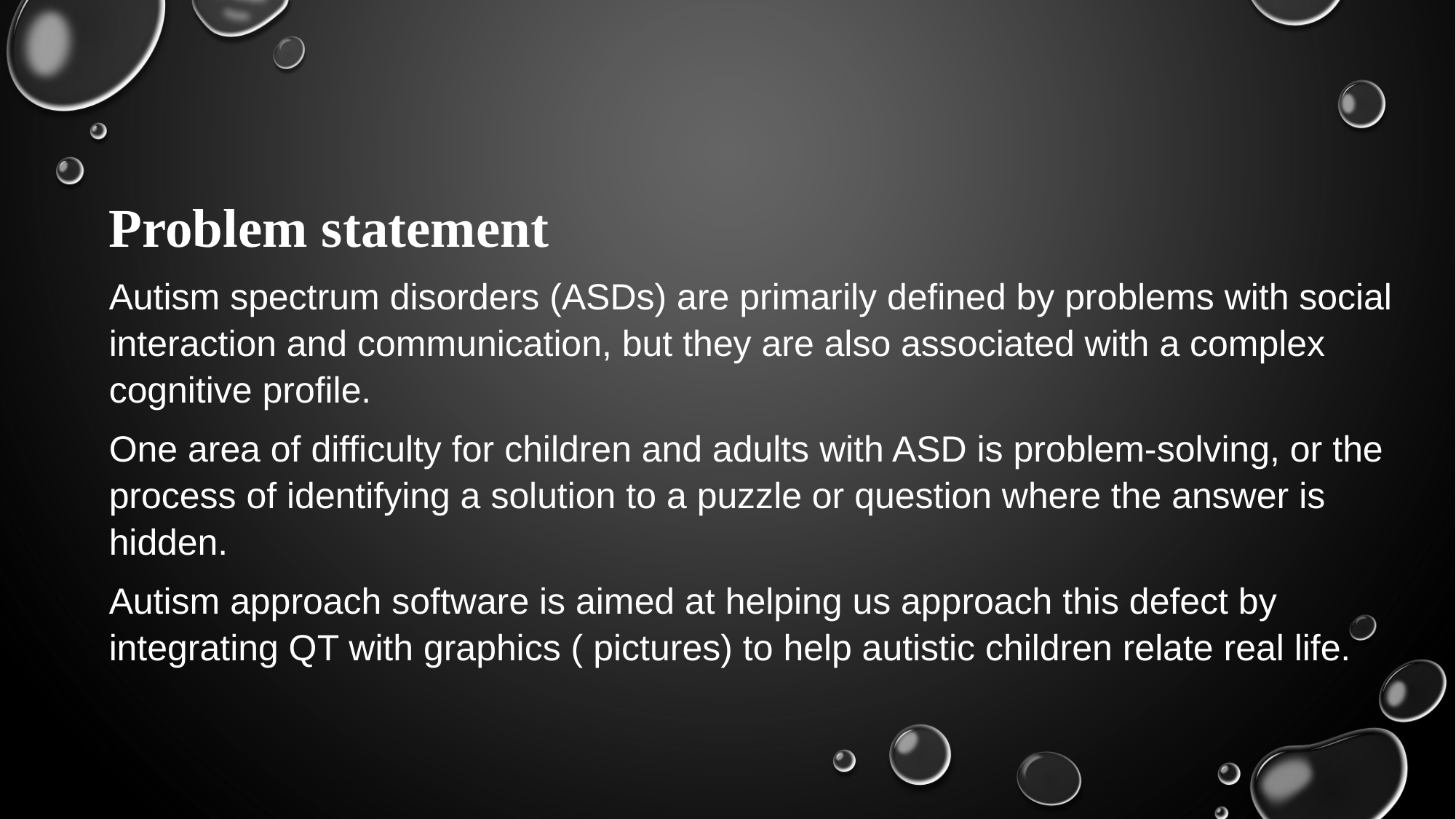

Problem statement
Autism spectrum disorders (ASDs) are primarily defined by problems with social interaction and communication, but they are also associated with a complex cognitive profile.
One area of difficulty for children and adults with ASD is problem-solving, or the process of identifying a solution to a puzzle or question where the answer is hidden.
Autism approach software is aimed at helping us approach this defect by integrating QT with graphics ( pictures) to help autistic children relate real life.